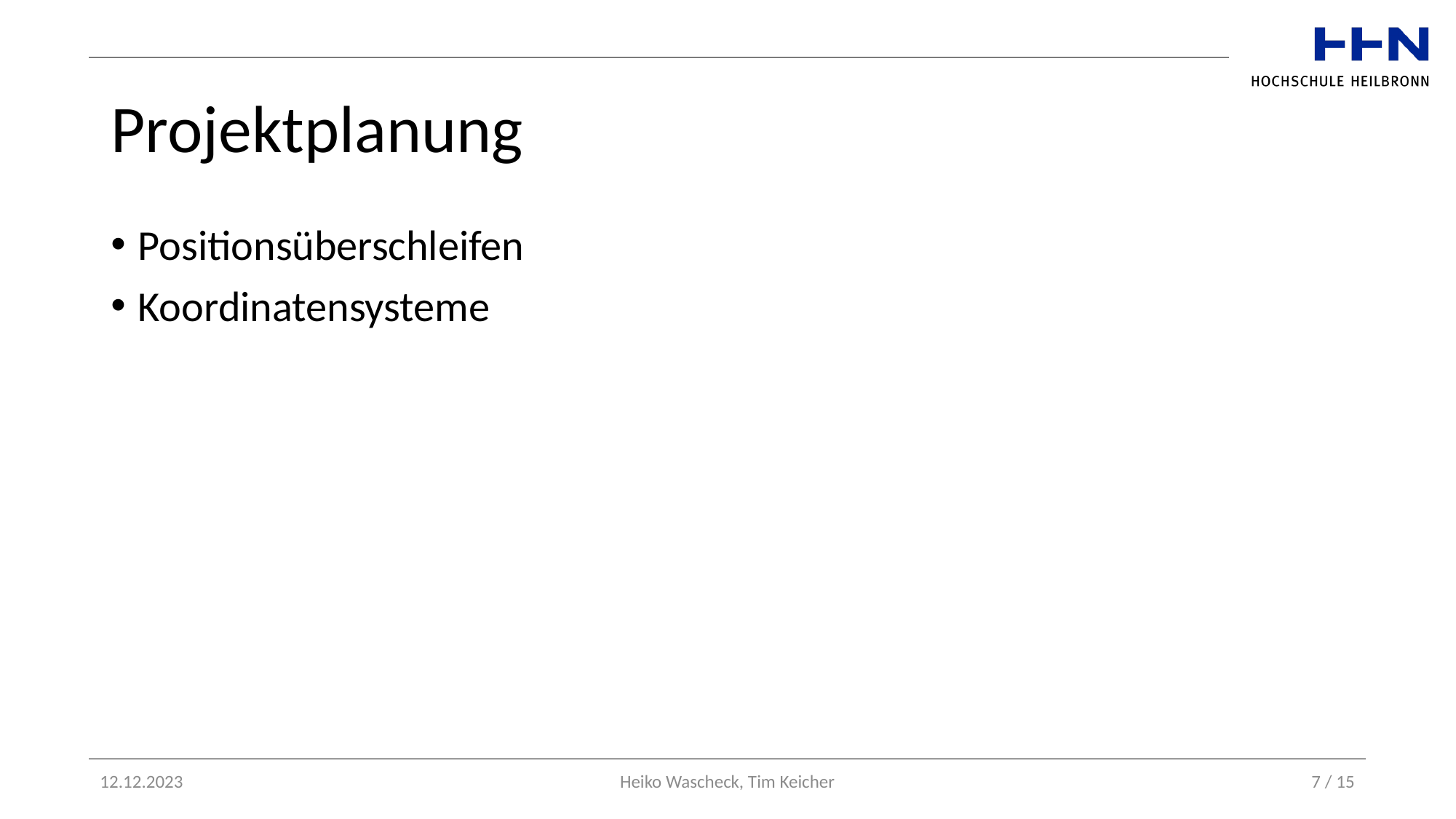

# Projektplanung
Positionsüberschleifen
Koordinatensysteme

12.12.2023
Heiko Wascheck, Tim Keicher
7 / 15